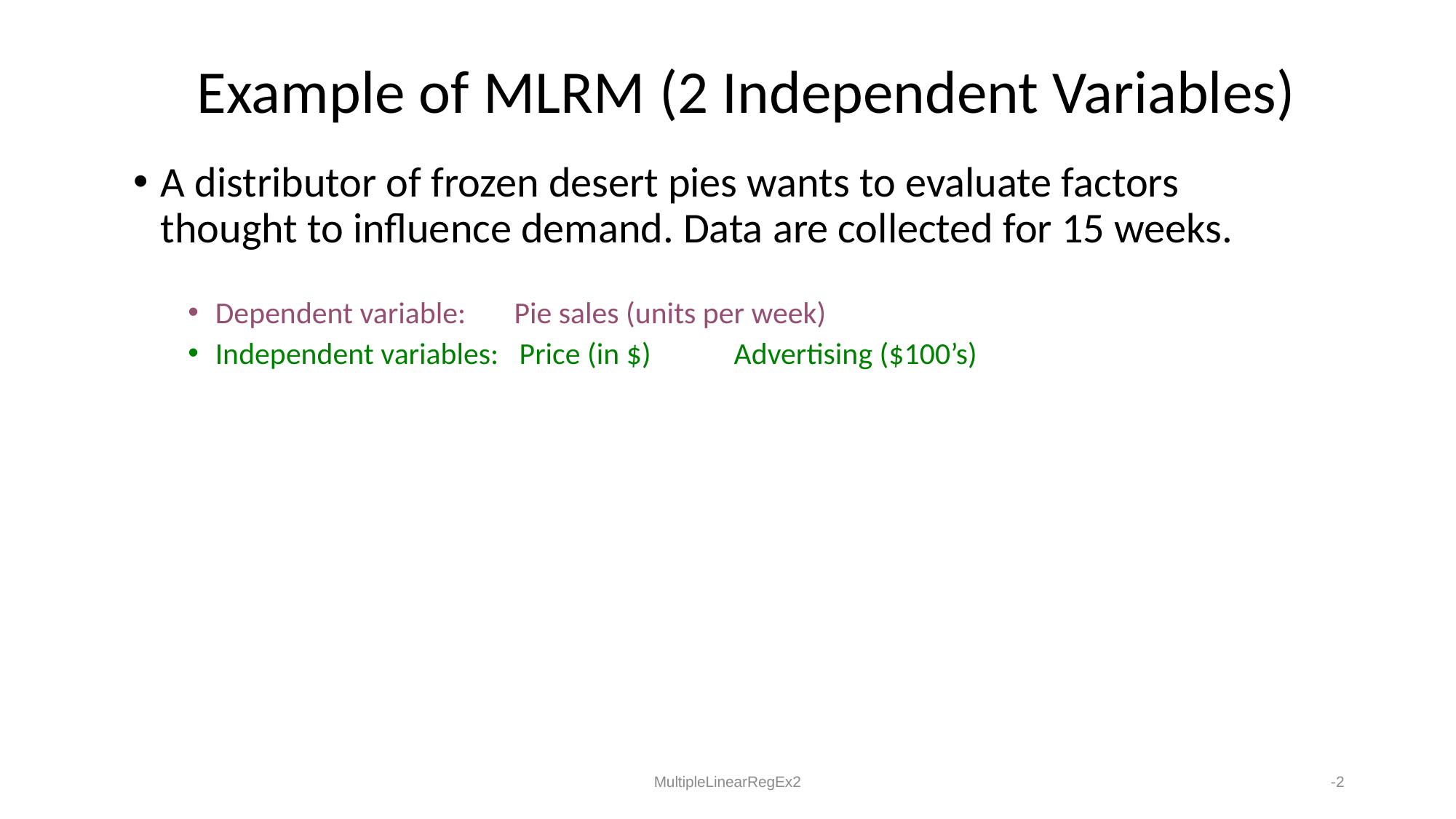

# Example of MLRM (2 Independent Variables)
A distributor of frozen desert pies wants to evaluate factors thought to influence demand. Data are collected for 15 weeks.

Dependent variable:       Pie sales (units per week)
Independent variables:   Price (in $)            Advertising ($100’s)
MultipleLinearRegEx2
-2